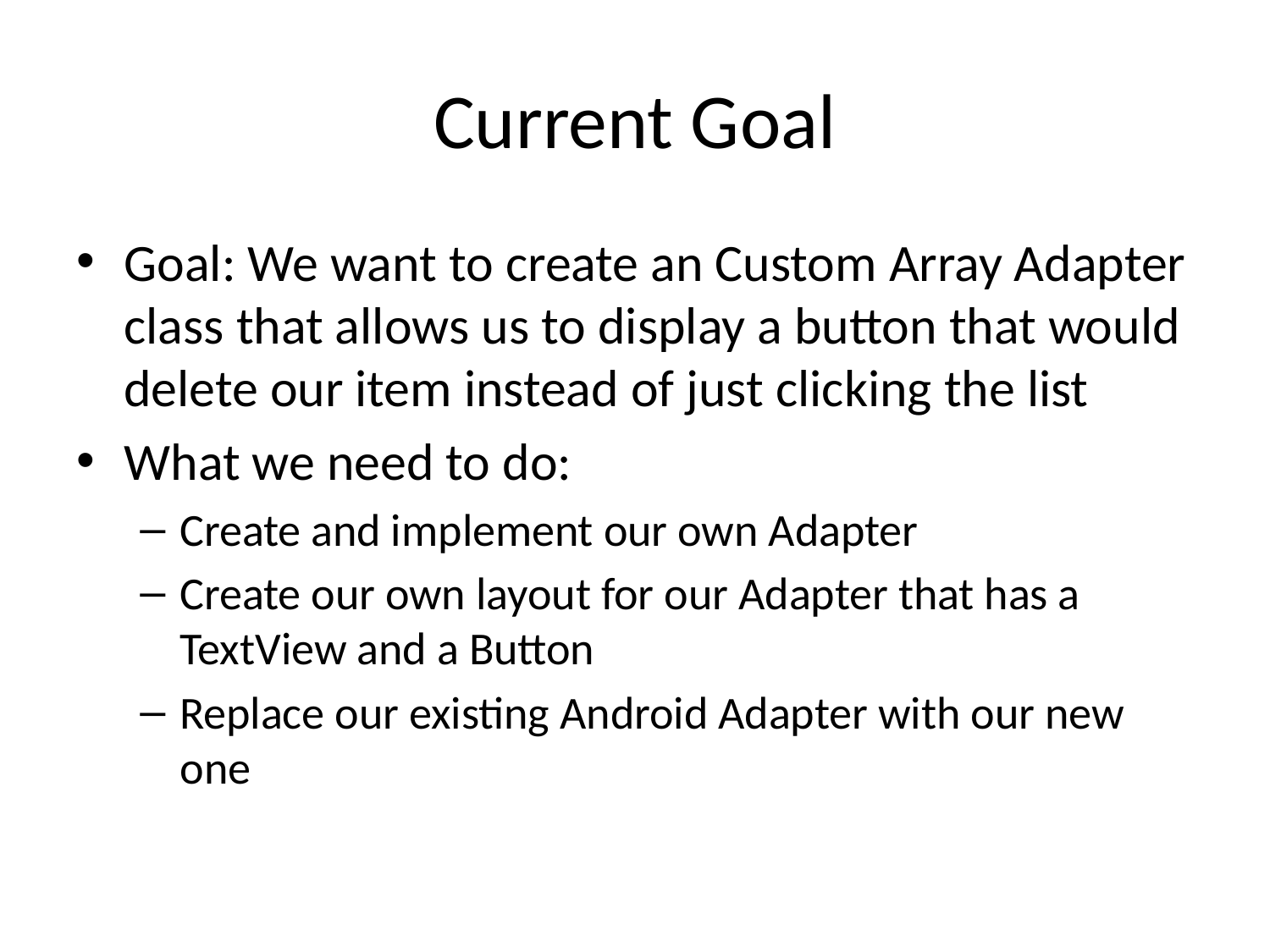

# Current Goal
Goal: We want to create an Custom Array Adapter class that allows us to display a button that would delete our item instead of just clicking the list
What we need to do:
Create and implement our own Adapter
Create our own layout for our Adapter that has a TextView and a Button
Replace our existing Android Adapter with our new one